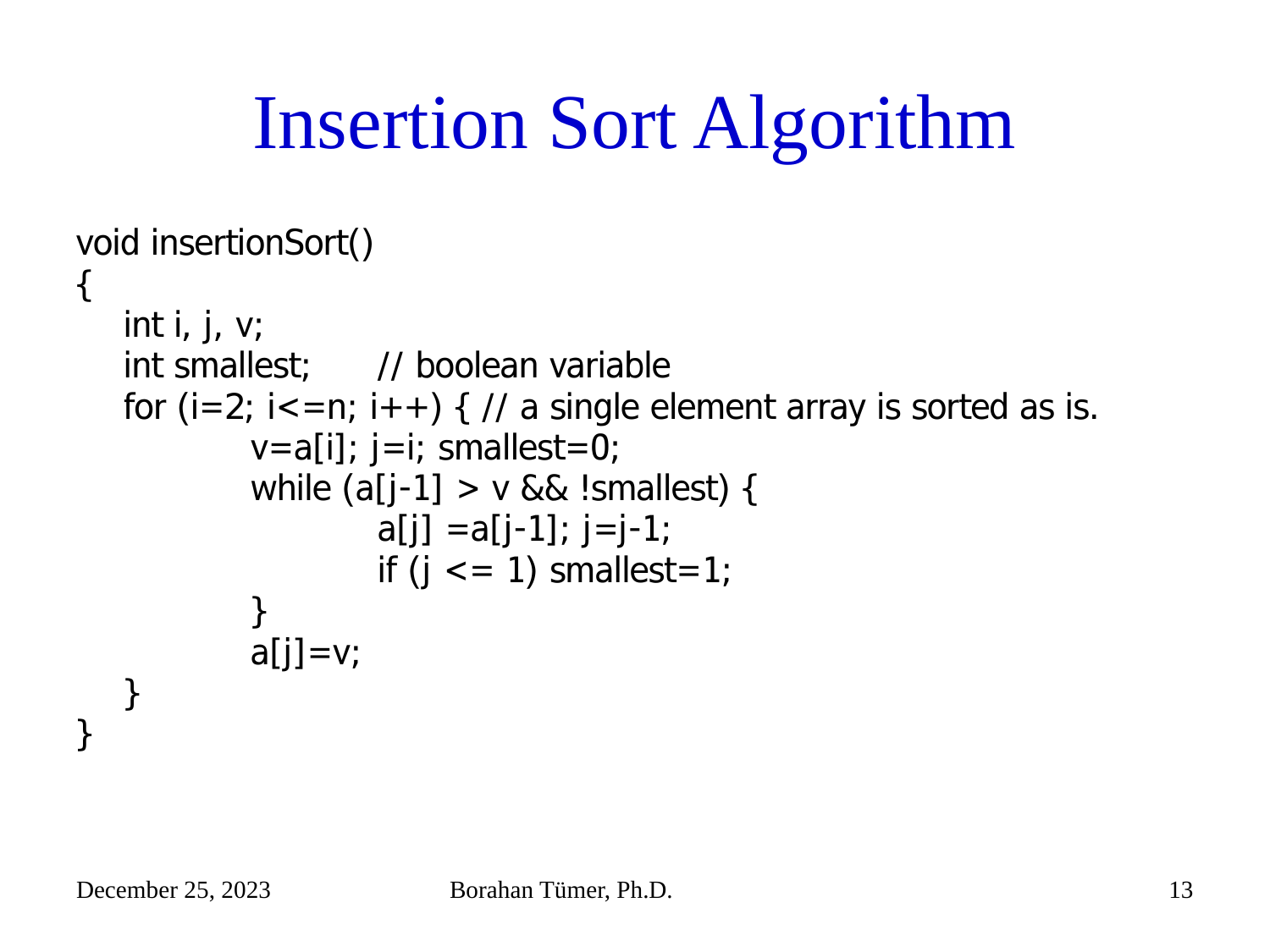

# Insertion Sort Algorithm
void insertionSort()
{
 	int i, j, v;
	int smallest; 	// boolean variable
	for (i=2; i<=n; i++) { // a single element array is sorted as is.
		v=a[i]; j=i; smallest=0;
		while (a[j-1] > v && !smallest) {
			a[j] =a[j-1]; j=j-1;
			if (j <= 1) smallest=1;
		}
		a[j]=v;
	}
}
December 25, 2023
Borahan Tümer, Ph.D.
13